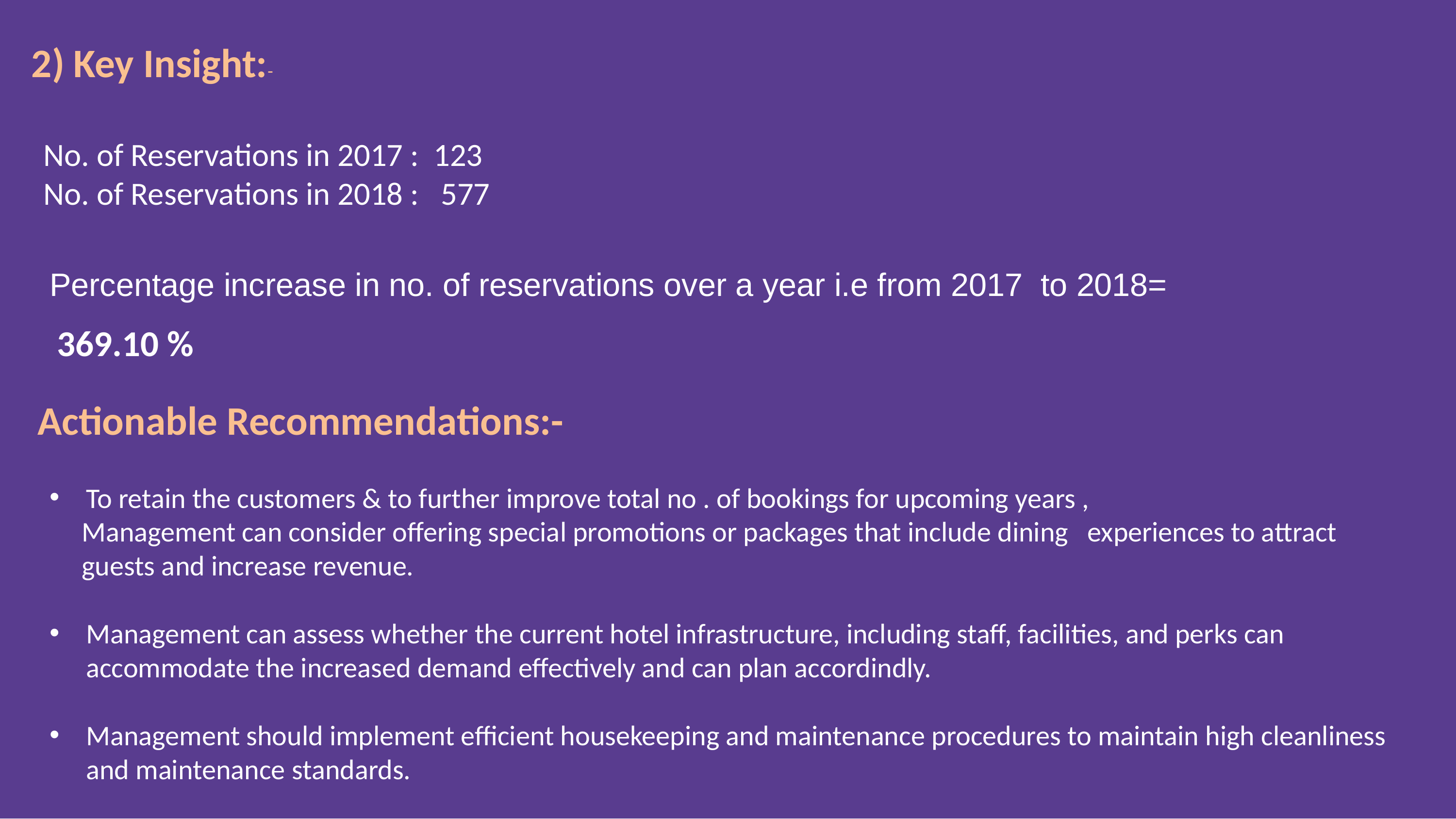

2) Key Insight:-
No. of Reservations in 2017 :  123
No. of Reservations in 2018 :   577
Percentage increase in no. of reservations over a year i.e from 2017  to 2018=
 369.10 %
Actionable Recommendations:-
To retain the customers & to further improve total no . of bookings for upcoming years ,
     Management can consider offering special promotions or packages that include dining   experiences to attract
     guests and increase revenue.

Management can assess whether the current hotel infrastructure, including staff, facilities, and perks can accommodate the increased demand effectively and can plan accordindly.

Management should implement efficient housekeeping and maintenance procedures to maintain high cleanliness and maintenance standards.